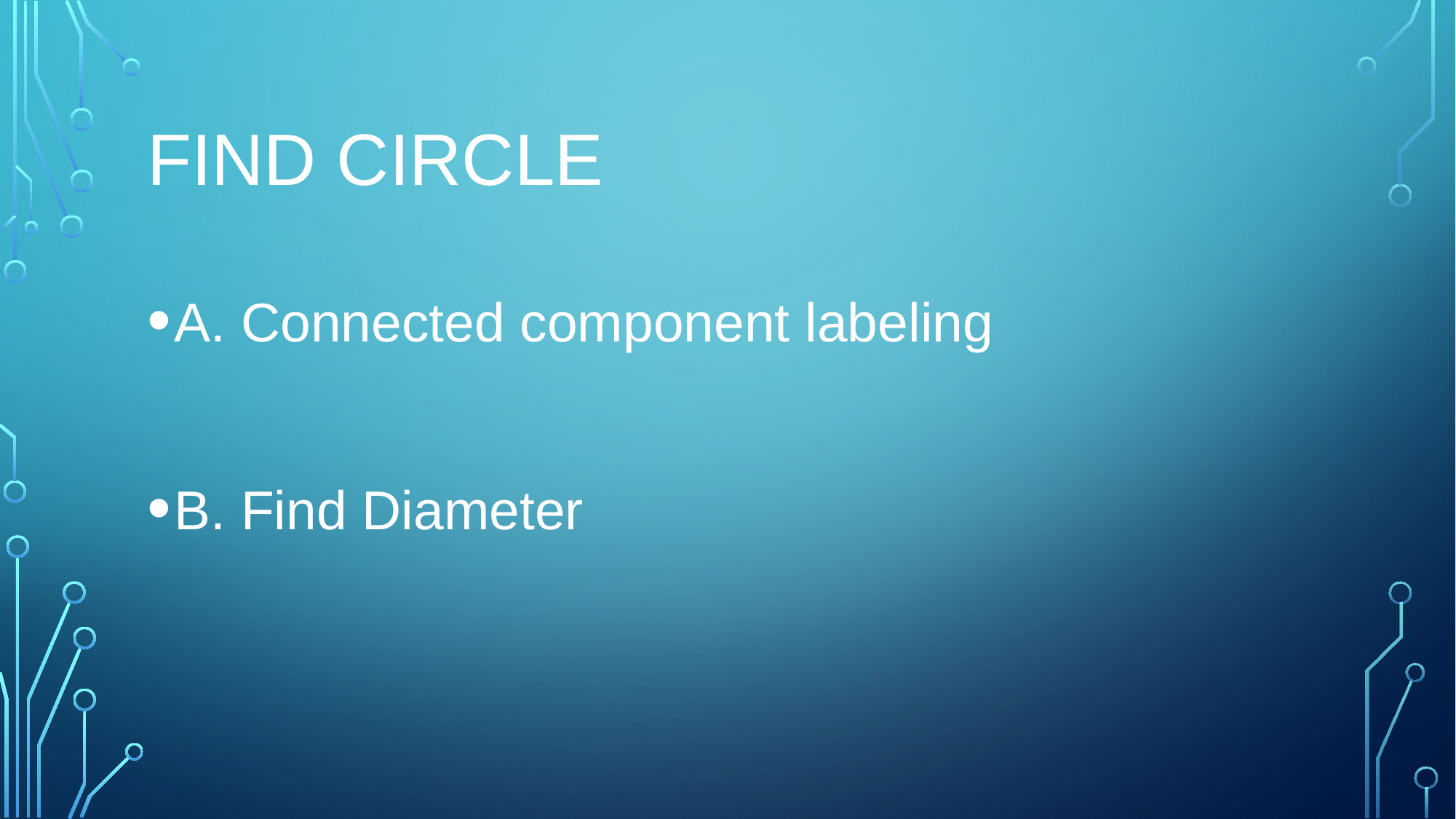

# Find Circle
A. Connected component labeling

B. Find Diameter